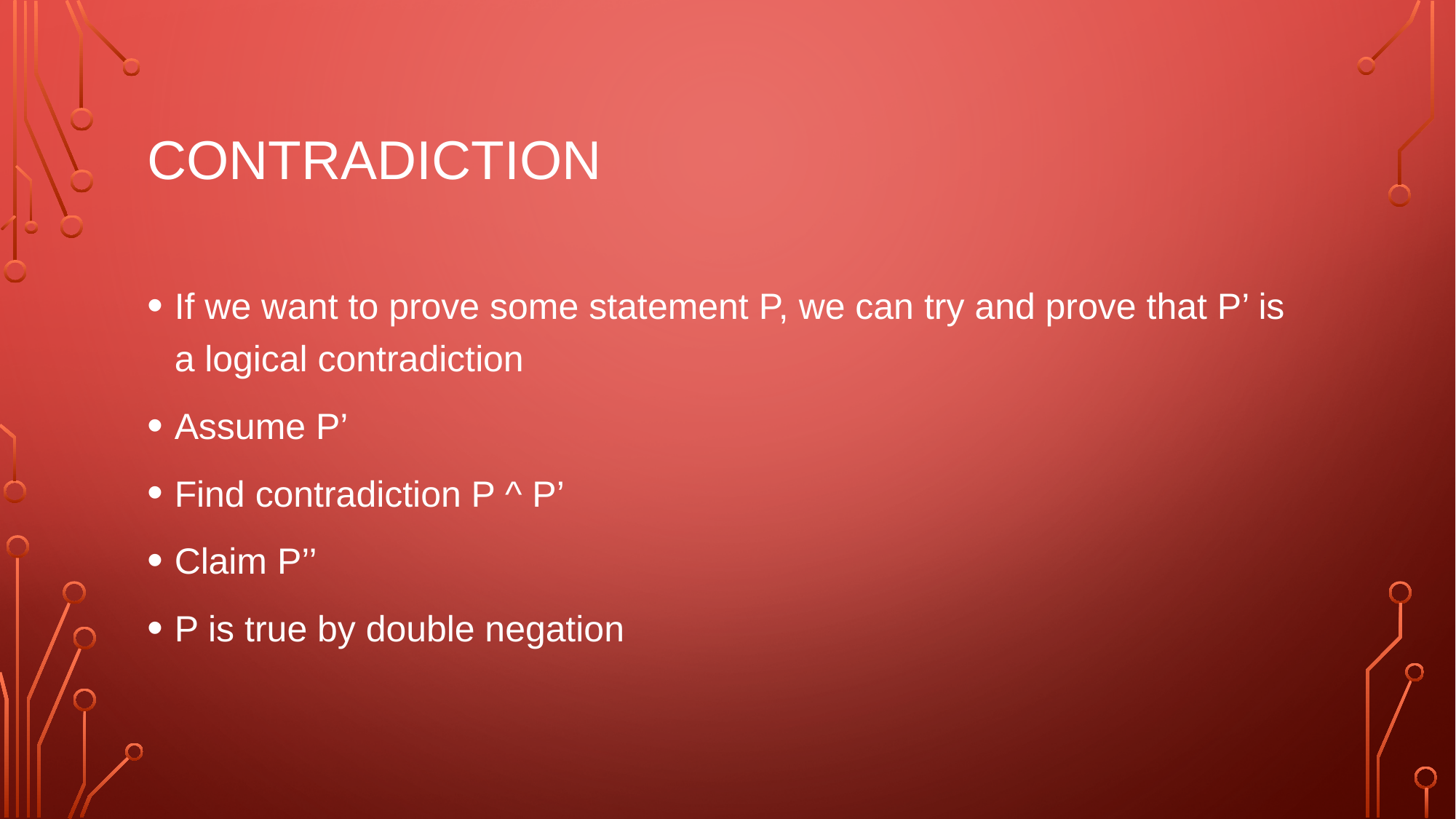

# Contradiction
If we want to prove some statement P, we can try and prove that P’ is a logical contradiction
Assume P’
Find contradiction P ^ P’
Claim P’’
P is true by double negation